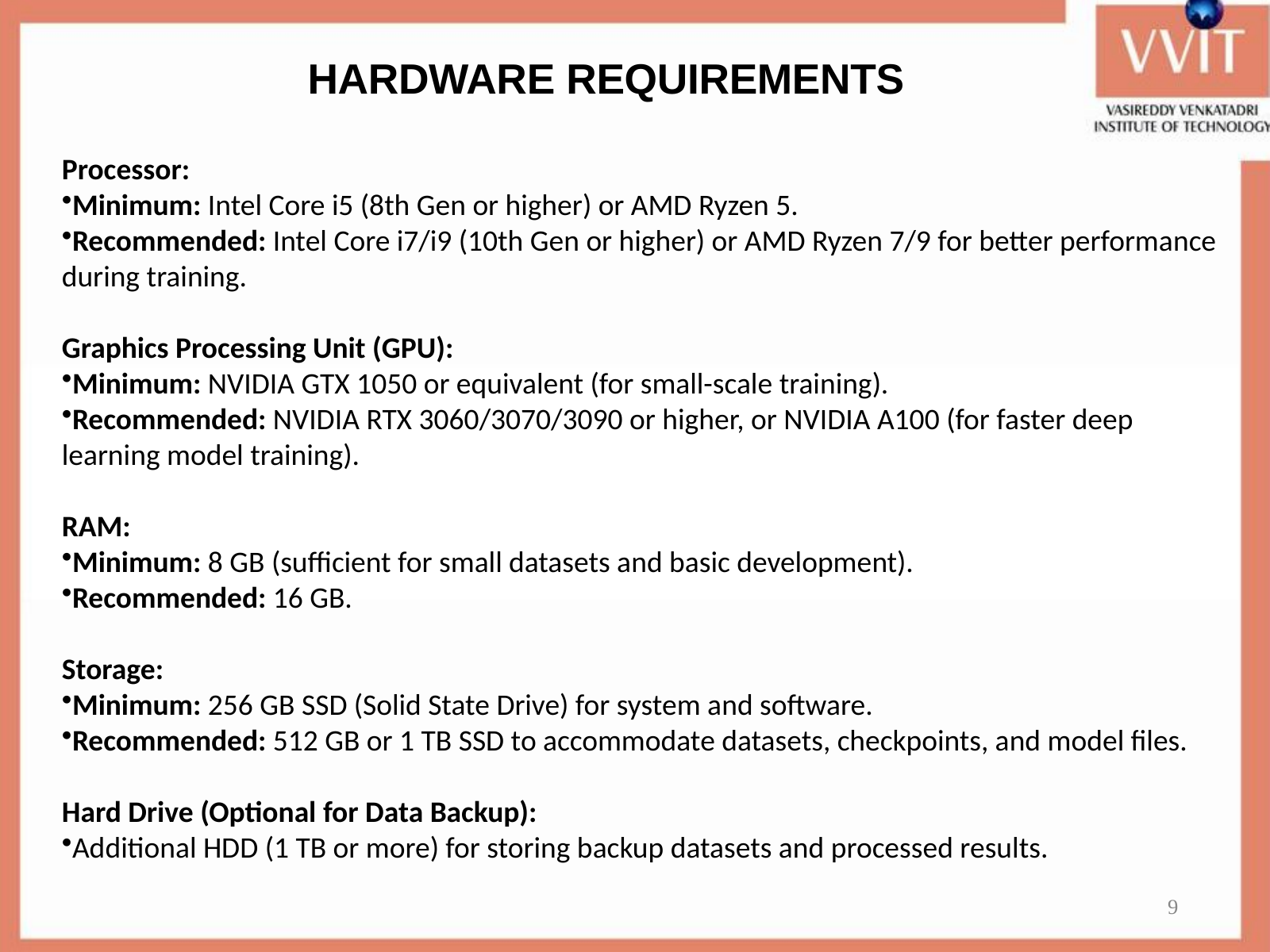

HARDWARE REQUIREMENTS
Processor:
Minimum: Intel Core i5 (8th Gen or higher) or AMD Ryzen 5.
Recommended: Intel Core i7/i9 (10th Gen or higher) or AMD Ryzen 7/9 for better performance during training.

Graphics Processing Unit (GPU):
Minimum: NVIDIA GTX 1050 or equivalent (for small-scale training).
Recommended: NVIDIA RTX 3060/3070/3090 or higher, or NVIDIA A100 (for faster deep learning model training).

RAM:
Minimum: 8 GB (sufficient for small datasets and basic development).
Recommended: 16 GB.

Storage:
Minimum: 256 GB SSD (Solid State Drive) for system and software.
Recommended: 512 GB or 1 TB SSD to accommodate datasets, checkpoints, and model files.

Hard Drive (Optional for Data Backup):
Additional HDD (1 TB or more) for storing backup datasets and processed results.

9